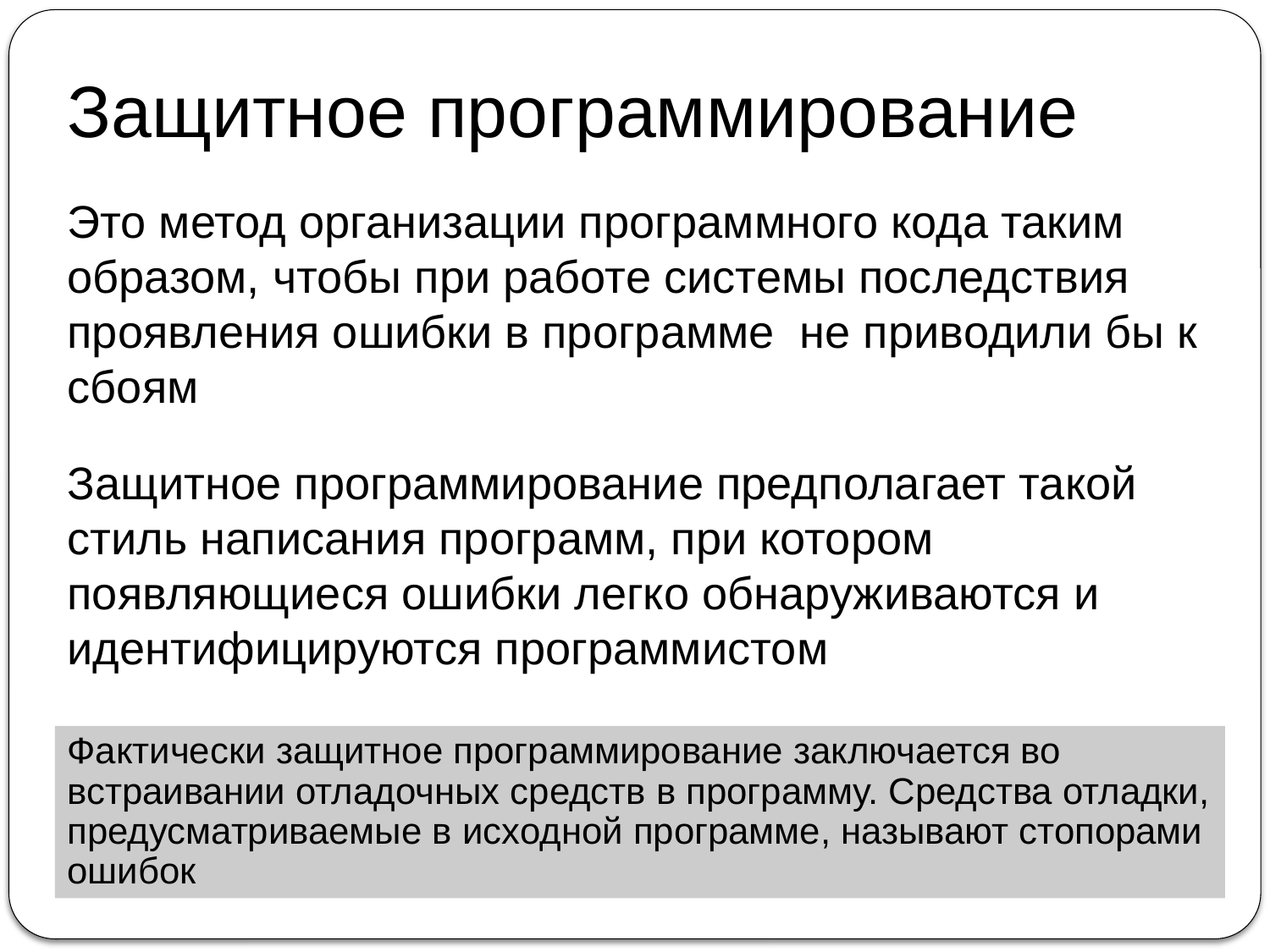

# Защитное программирование
Это метод организации программного кода таким образом, чтобы при работе системы последствия проявления ошибки в программе  не приводили бы к сбоям

Защитное программирование предполагает такой стиль написания программ, при котором появляющиеся ошибки легко обнаруживаются и идентифицируются программистом
Фактически защитное программирование заключается во встраивании отладочных средств в программу. Средства отладки, предусматриваемые в исходной программе, называют стопорами ошибок